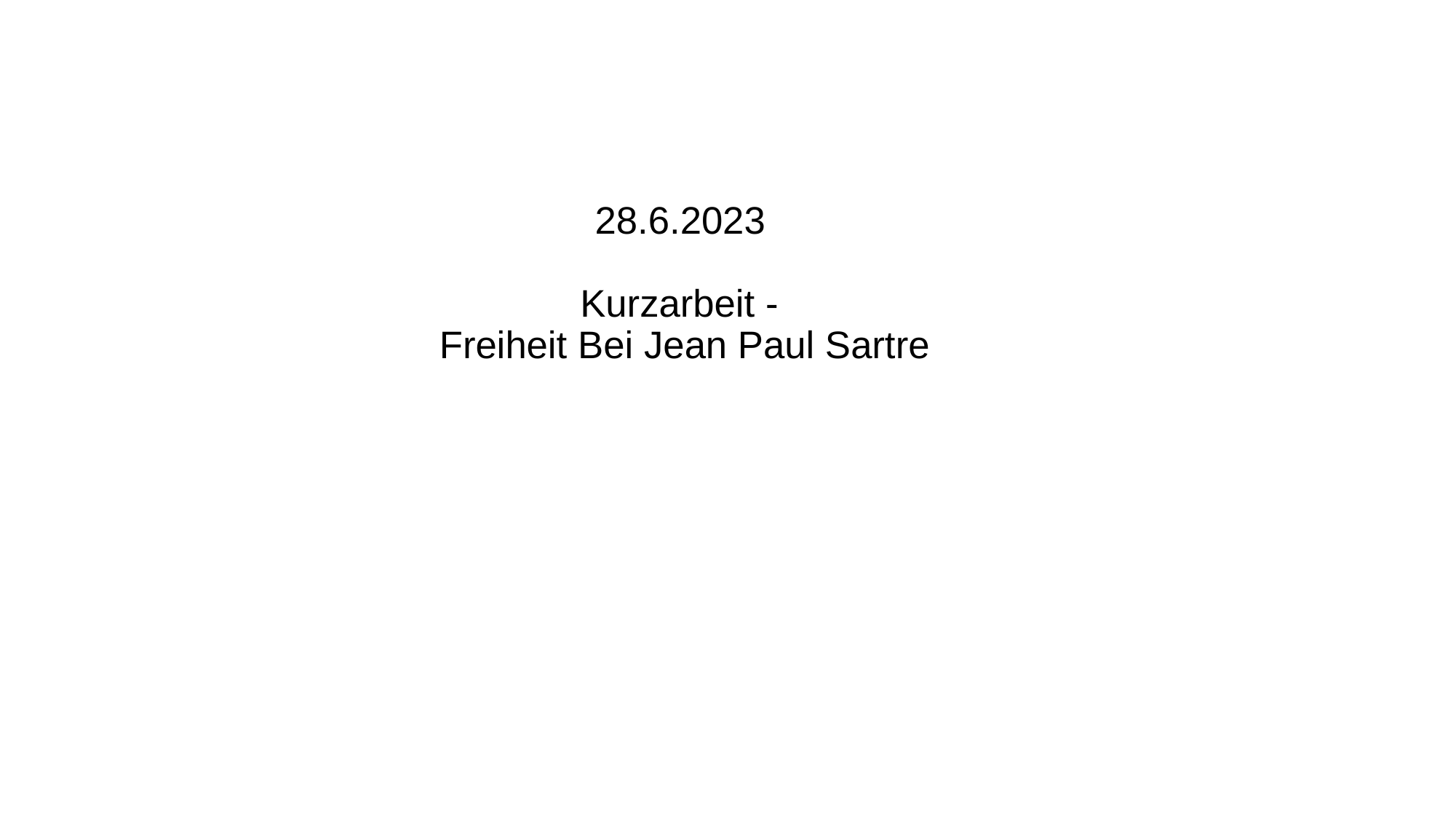

# 28.6.2023 Kurzarbeit - Freiheit Bei Jean Paul Sartre